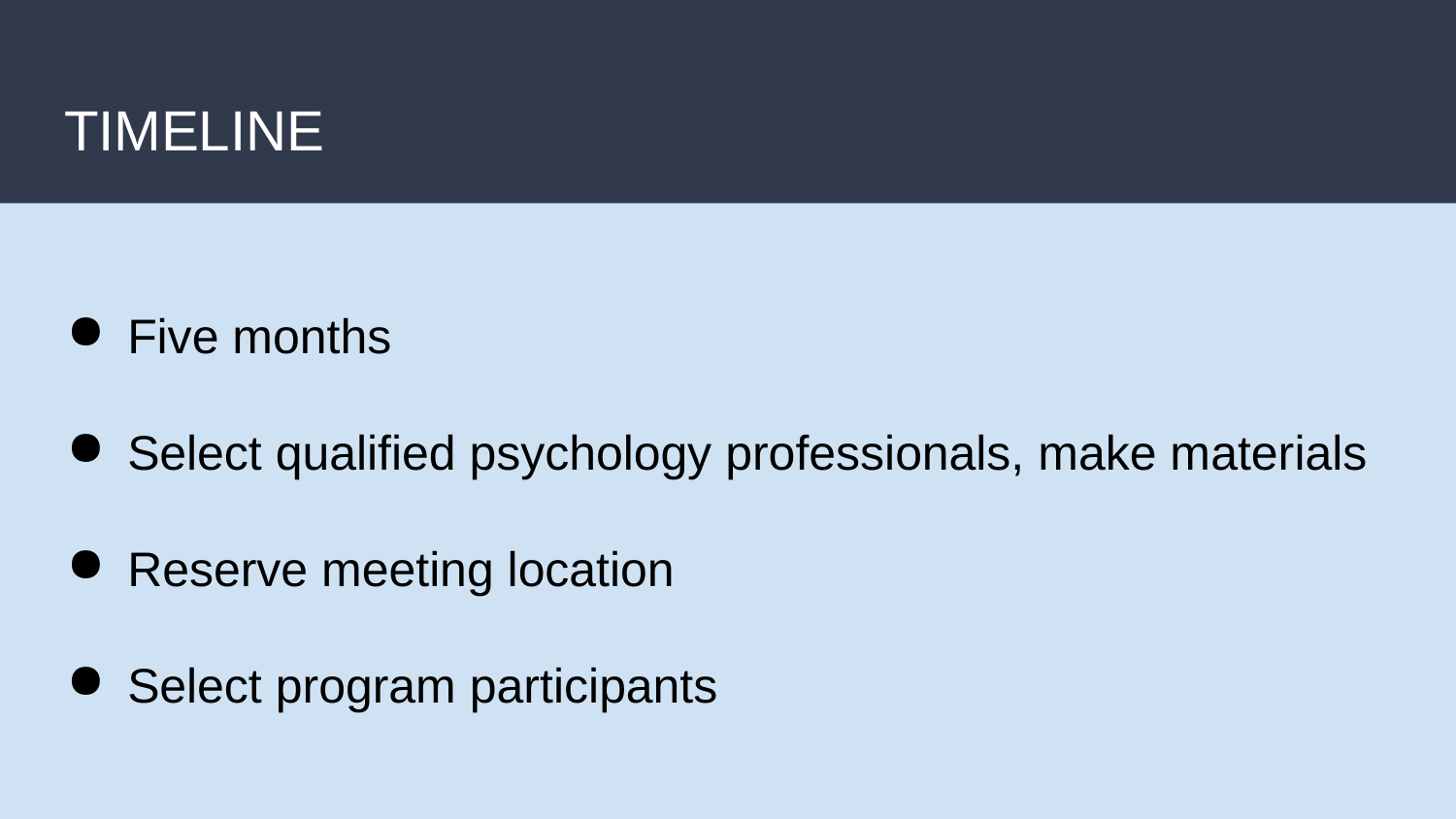

# TIMELINE
Five months
Select qualified psychology professionals, make materials
Reserve meeting location
Select program participants